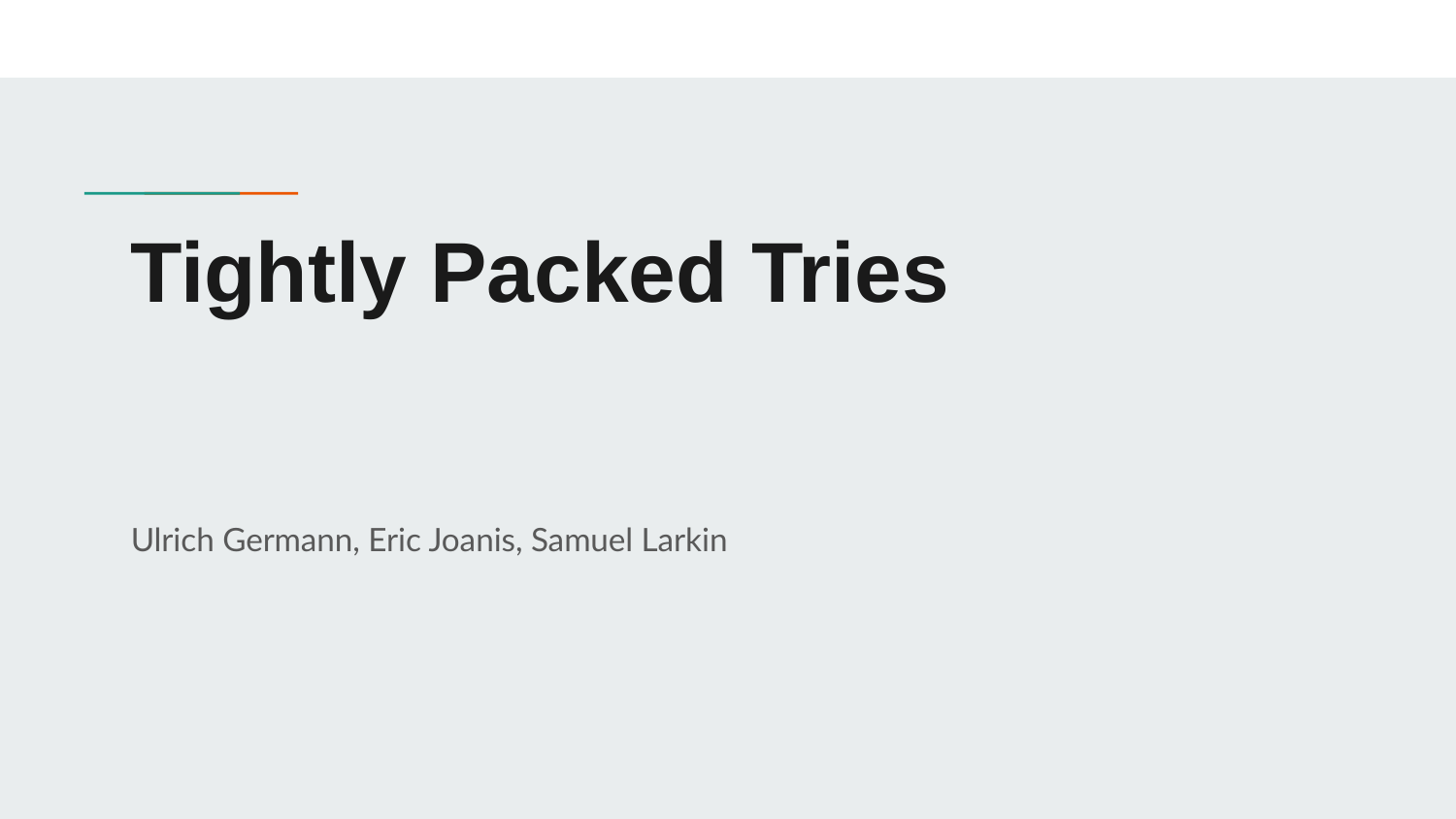

# Tightly Packed Tries
Ulrich Germann, Eric Joanis, Samuel Larkin